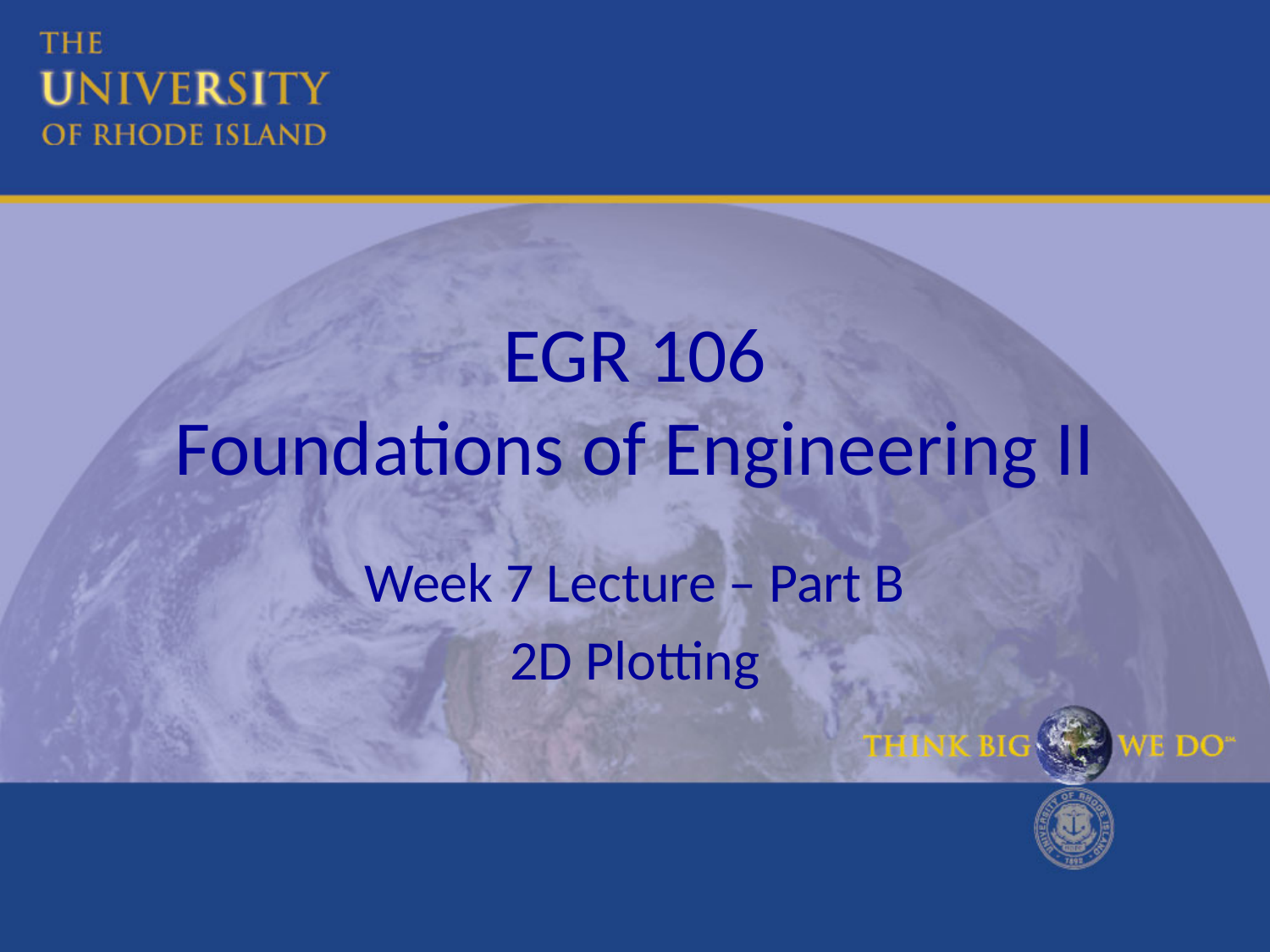

# EGR 106 Foundations of Engineering II
Week 7 Lecture – Part B
2D Plotting